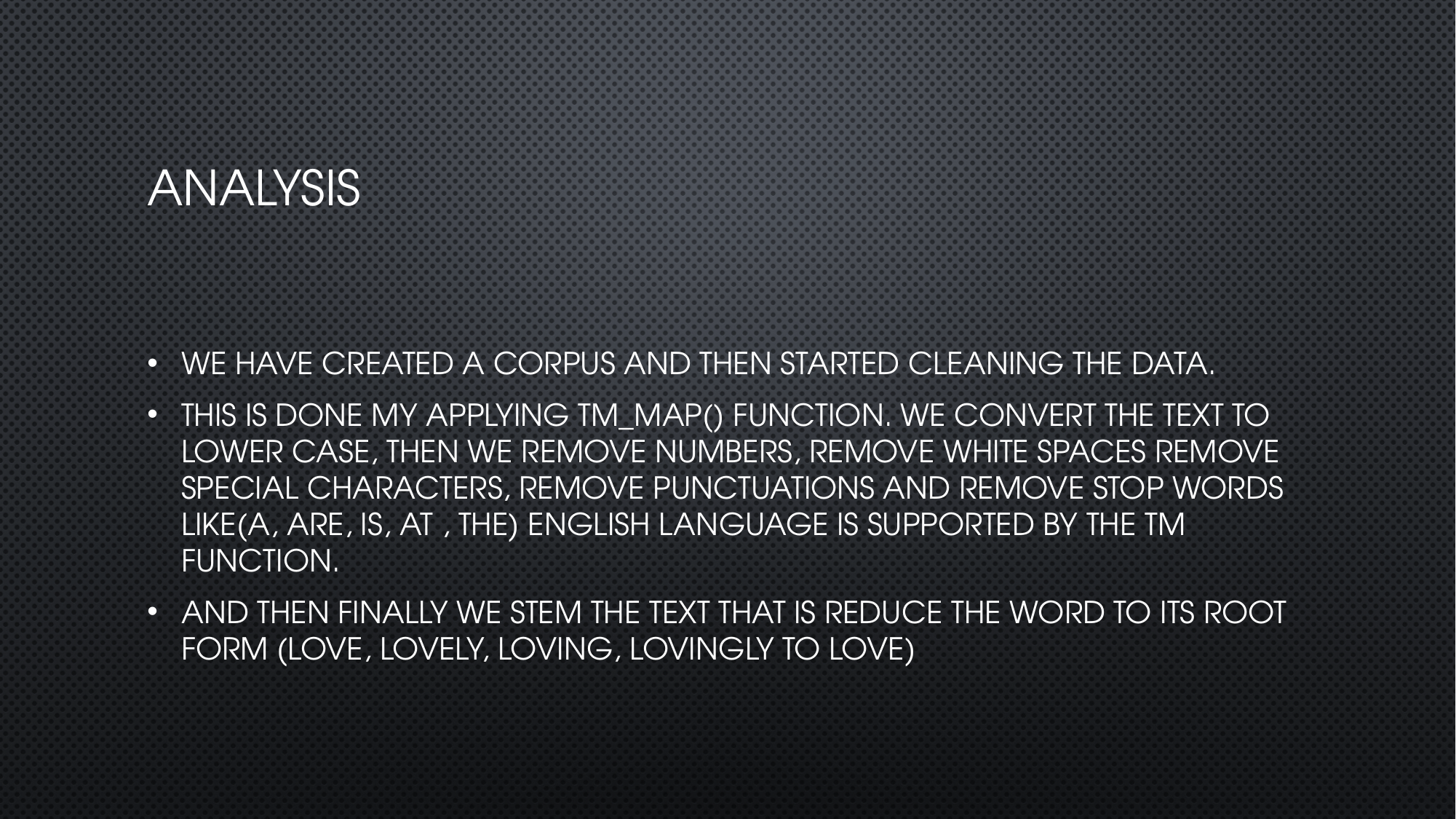

# ANALYSIS
we have created a corpus and then started cleaning the data.
This is done my applying tm_map() function. we convert the text to lower case, then we remove numbers, remove white spaces remove special characters, remove punctuations and remove stop words like(a, are, is, at , the) English language is supported by the tm function.
And then finally we stem the text that is reduce the word to its root form (love, lovely, loving, lovingly to love)